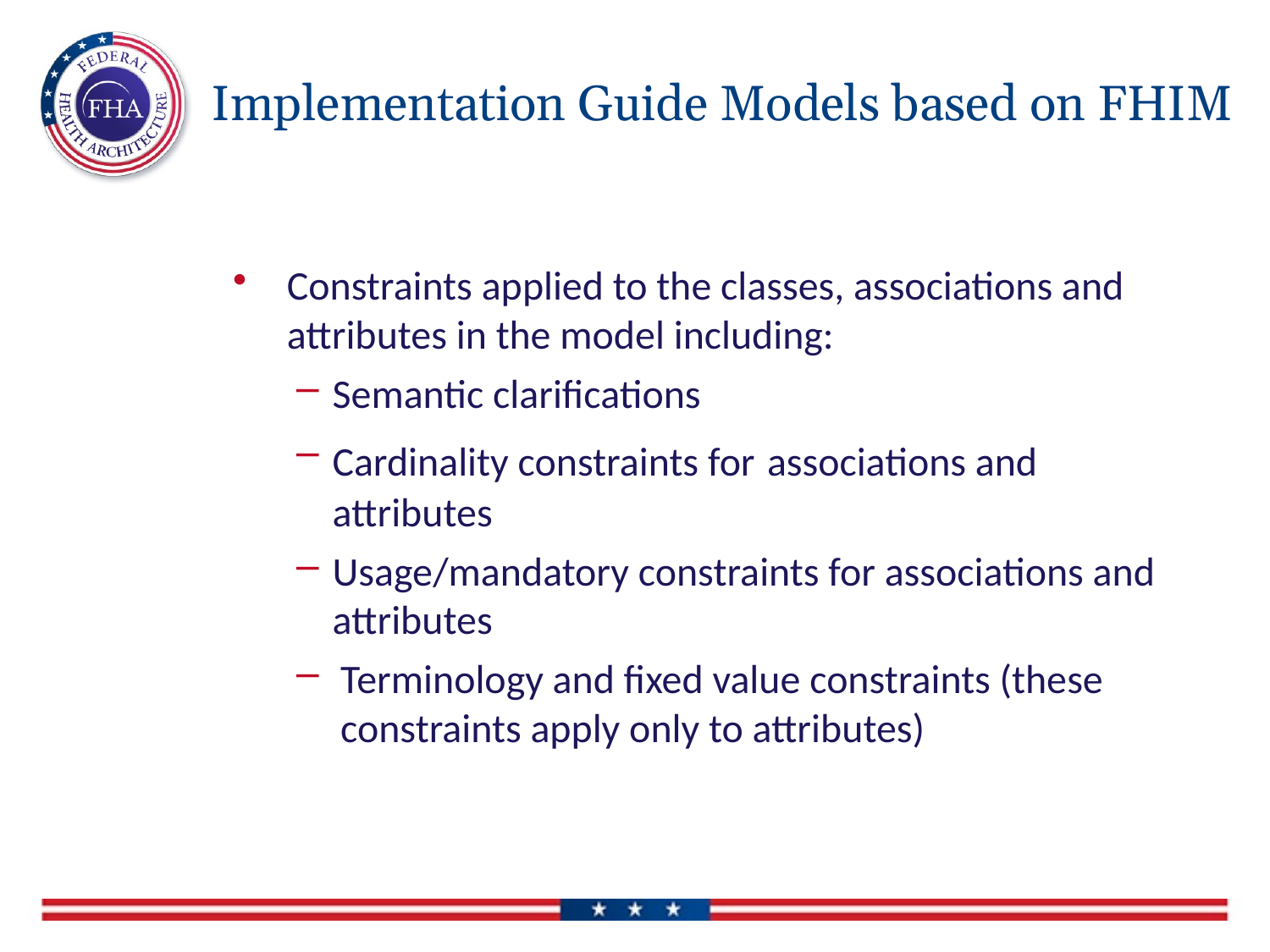

# Implementation Guide Models based on FHIM

Constraints applied to the classes, associations and attributes in the model including:
Semantic clarifications
Cardinality constraints for associations and attributes
Usage/mandatory constraints for associations and attributes
Terminology and fixed value constraints (these constraints apply only to attributes)
16